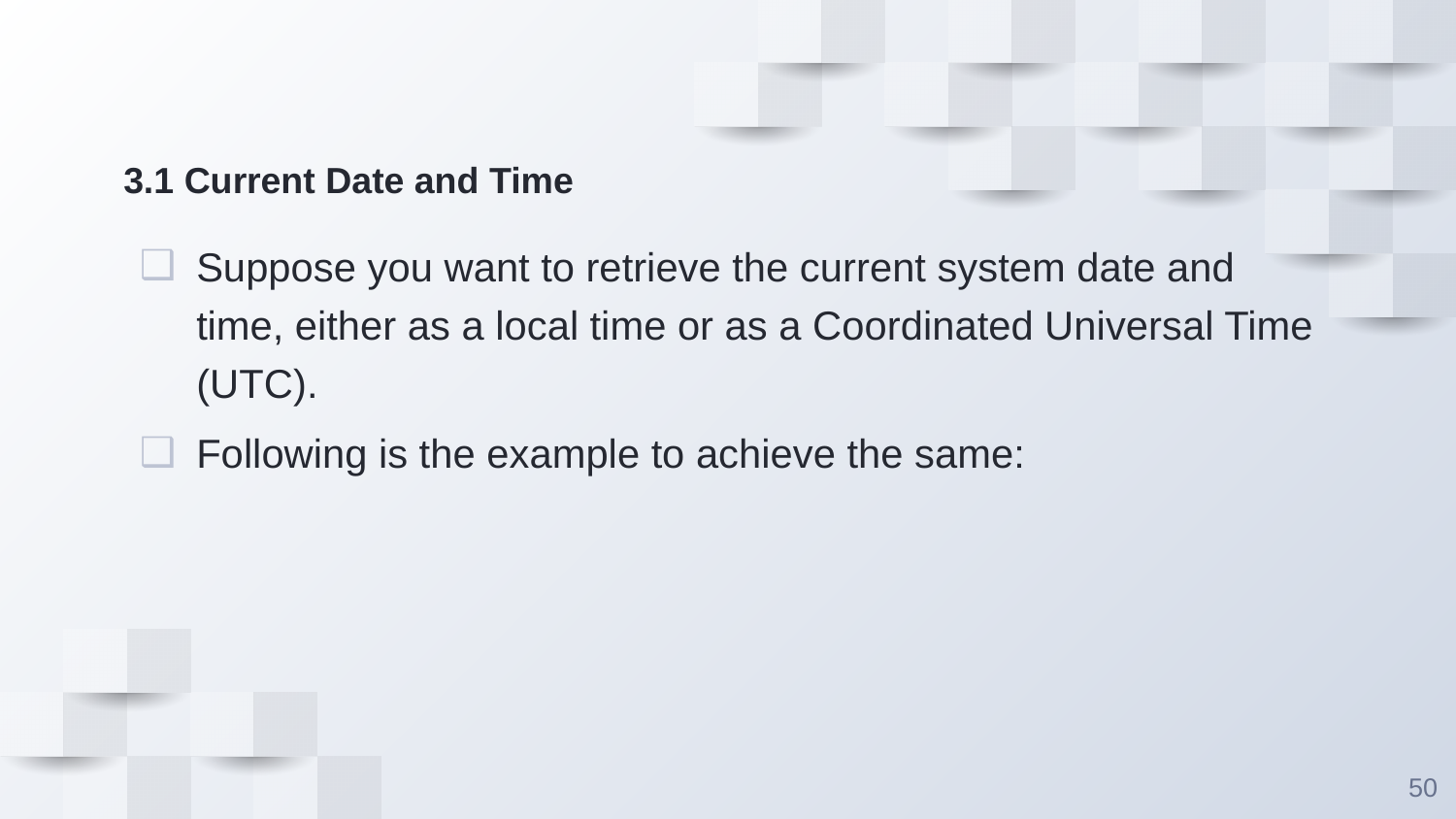

# 3.1 Current Date and Time
Suppose you want to retrieve the current system date and time, either as a local time or as a Coordinated Universal Time (UTC).
Following is the example to achieve the same:

50